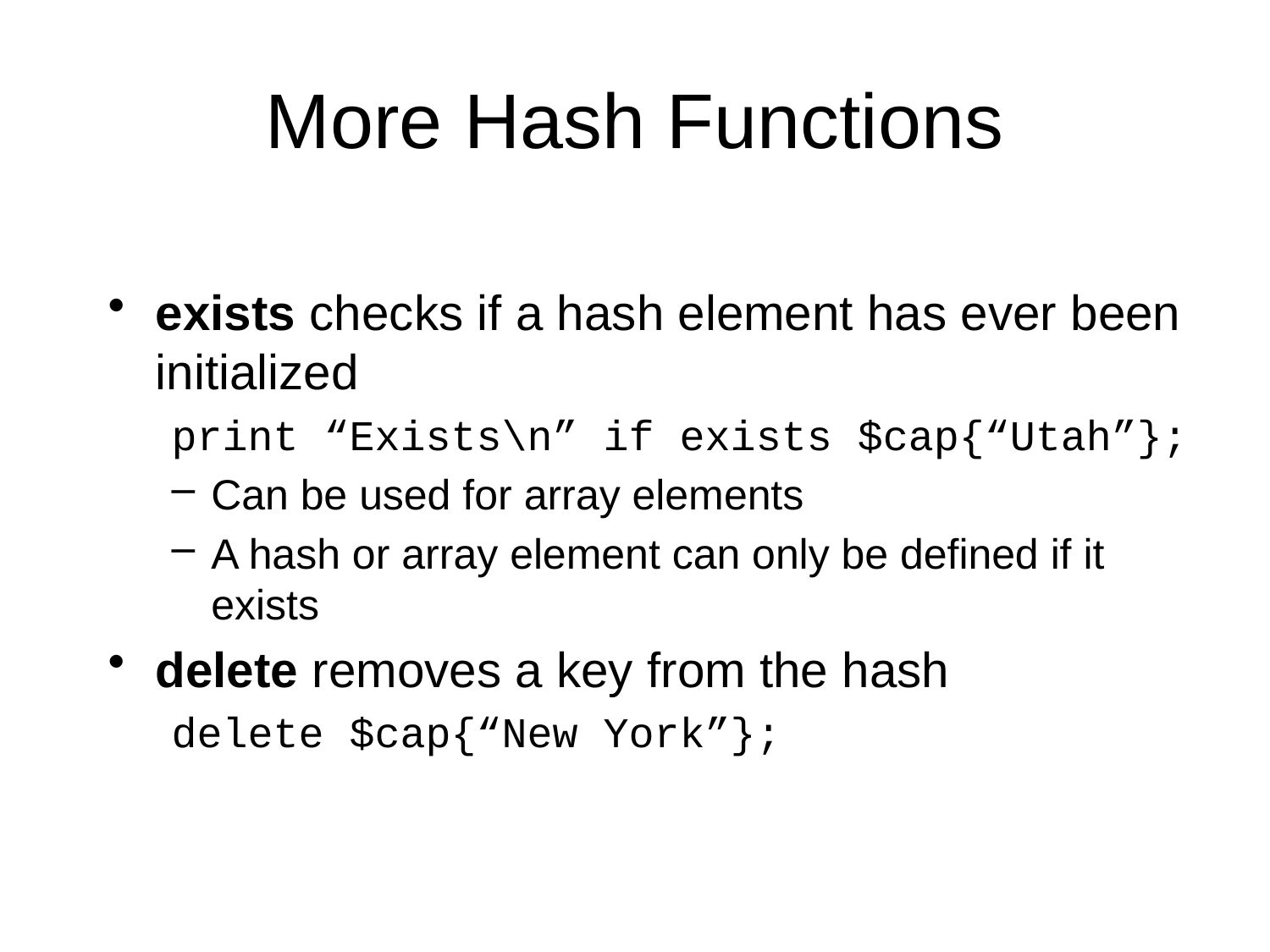

# More Hash Functions
exists checks if a hash element has ever been initialized
print “Exists\n” if exists $cap{“Utah”};
Can be used for array elements
A hash or array element can only be defined if it exists
delete removes a key from the hash
delete $cap{“New York”};